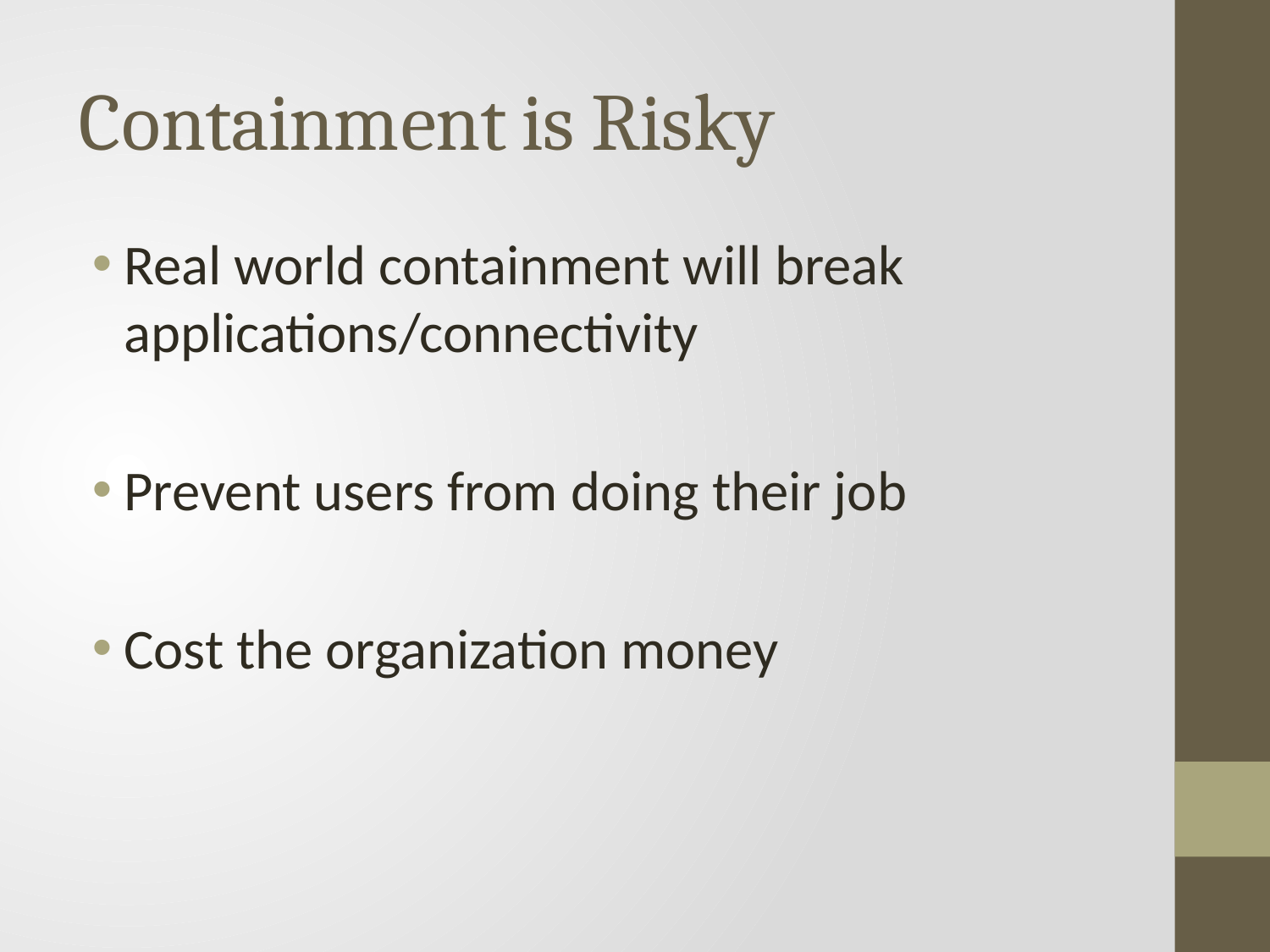

# Containment is Risky
Real world containment will break applications/connectivity

Prevent users from doing their job

Cost the organization money